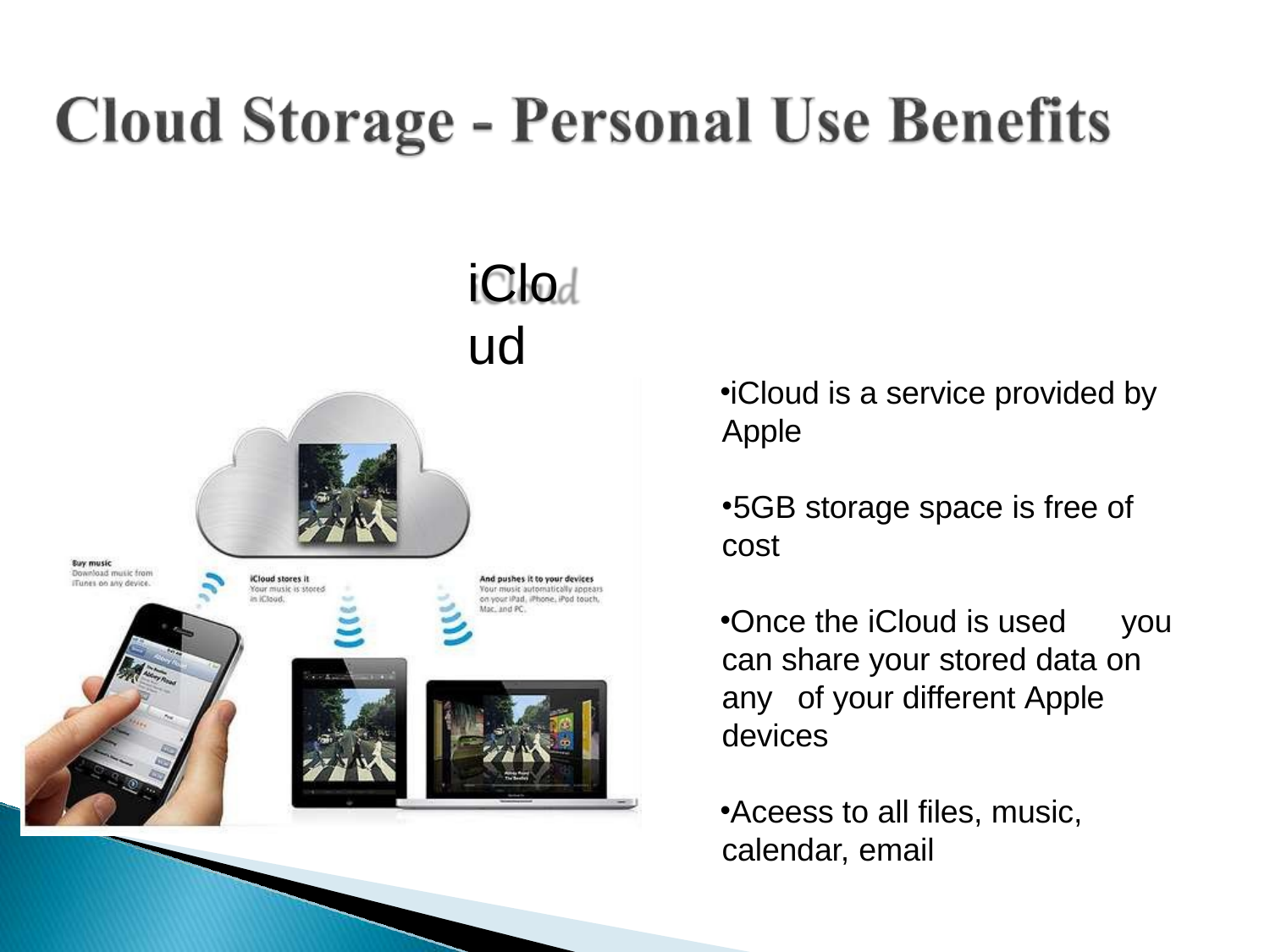

# iCloud
iCloud is a service provided by  Apple
5GB storage space is free of
cost
Once the iCloud is used	you  can share your stored data on  any	of your different Apple  devices
Aceess to all files, music,  calendar, email